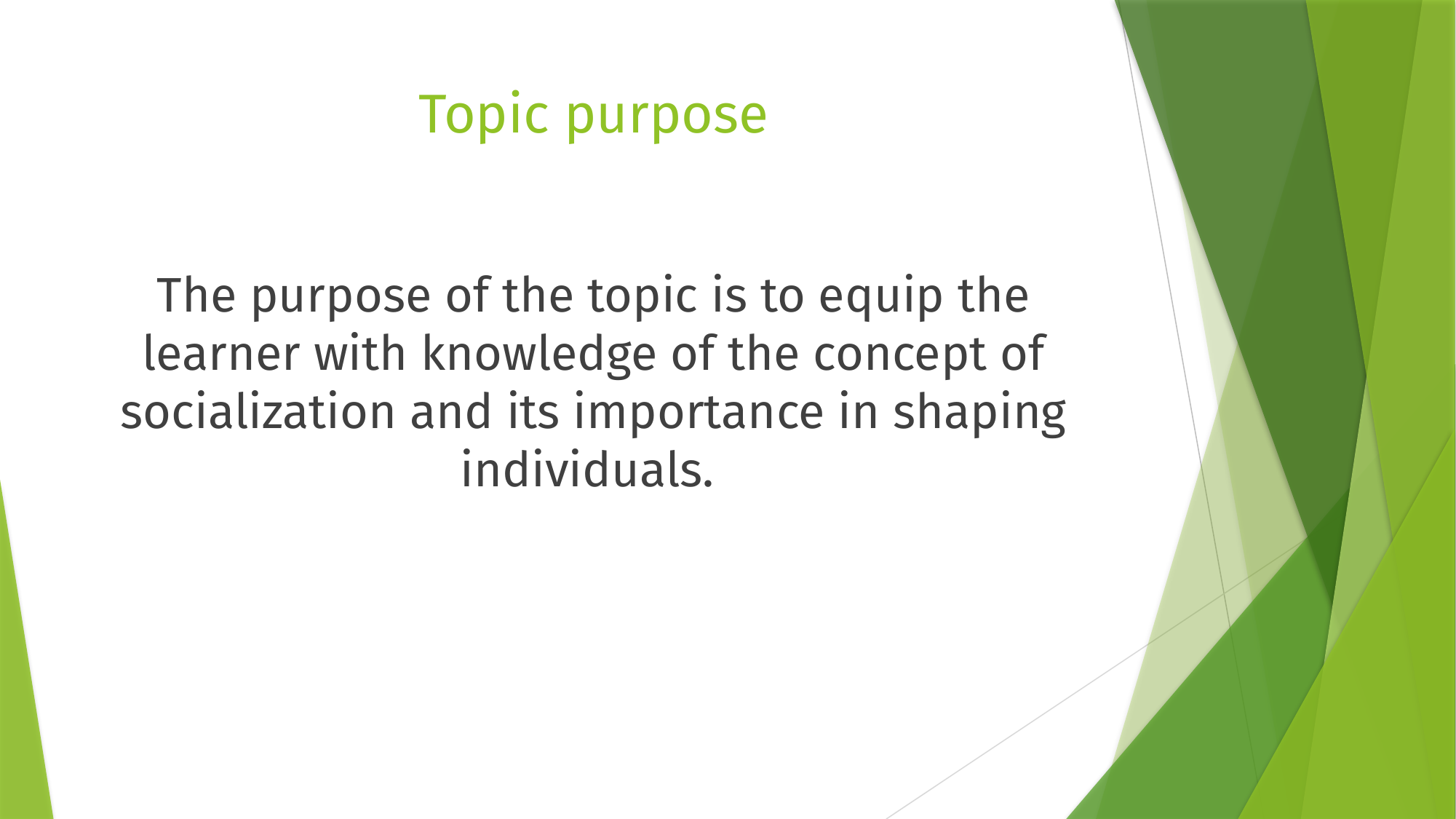

# Topic purpose
The purpose of the topic is to equip the learner with knowledge of the concept of socialization and its importance in shaping individuals.